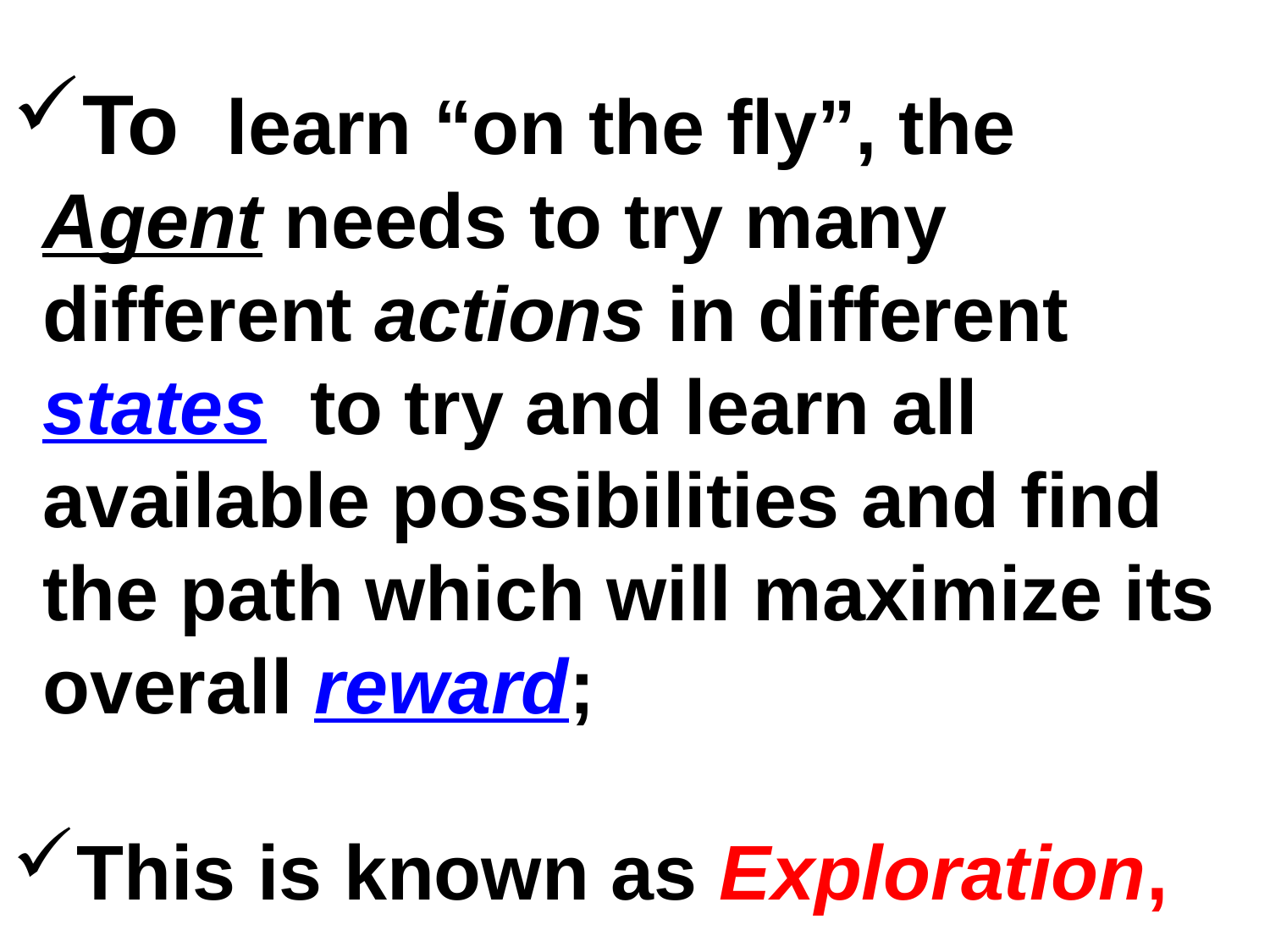

To  learn “on the fly”, the Agent needs to try many different actions in different states  to try and learn all available possibilities and find the path which will maximize its overall reward;

This is known as Exploration,